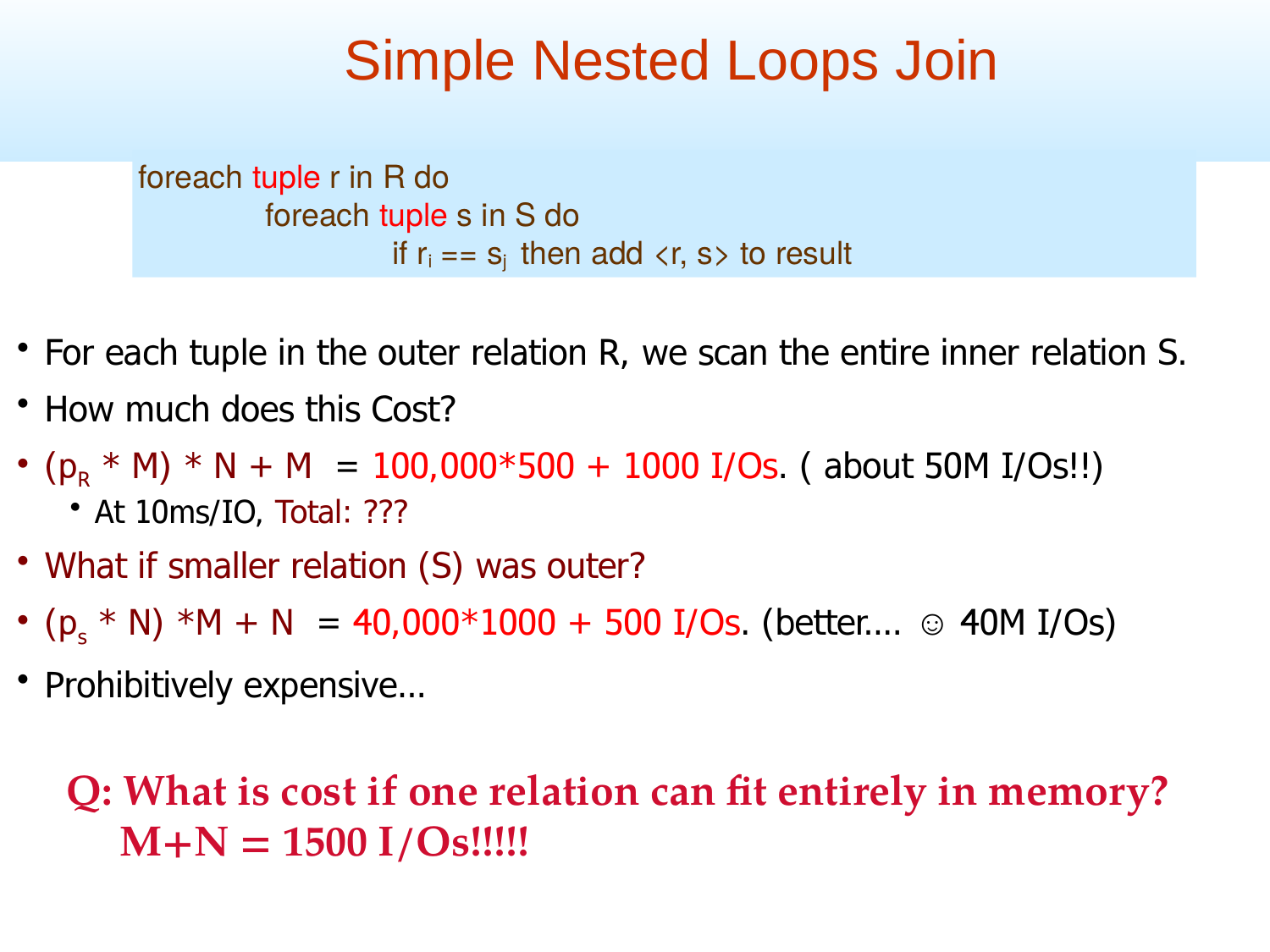

Simple Nested Loops Join
foreach tuple r in R do
	foreach tuple s in S do
		if ri == sj  then add <r, s> to result
For each tuple in the outer relation R, we scan the entire inner relation S.
How much does this Cost?
(pR * M) * N + M  = 100,000*500 + 1000 I/Os. ( about 50M I/Os!!)
At 10ms/IO, Total: ???
What if smaller relation (S) was outer?
(ps * N) *M + N  = 40,000*1000 + 500 I/Os. (better…. ☺ 40M I/Os)
Prohibitively expensive…
Q: What is cost if one relation can fit entirely in memory?
     M+N = 1500 I/Os!!!!!
17